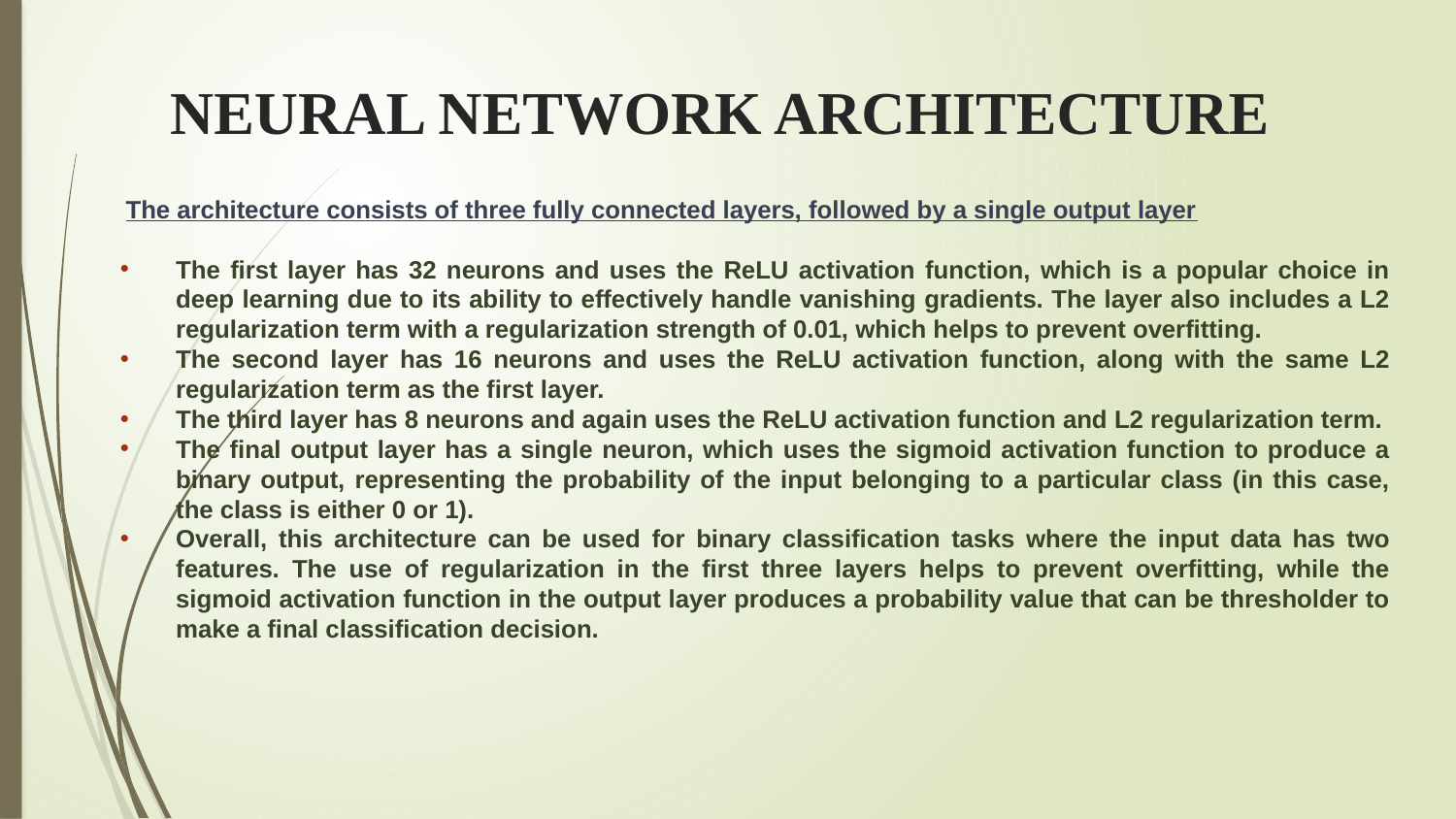

# NEURAL NETWORK ARCHITECTURE
The architecture consists of three fully connected layers, followed by a single output layer

The first layer has 32 neurons and uses the ReLU activation function, which is a popular choice in deep learning due to its ability to effectively handle vanishing gradients. The layer also includes a L2 regularization term with a regularization strength of 0.01, which helps to prevent overfitting.
The second layer has 16 neurons and uses the ReLU activation function, along with the same L2 regularization term as the first layer.
The third layer has 8 neurons and again uses the ReLU activation function and L2 regularization term.
The final output layer has a single neuron, which uses the sigmoid activation function to produce a binary output, representing the probability of the input belonging to a particular class (in this case, the class is either 0 or 1).
Overall, this architecture can be used for binary classification tasks where the input data has two features. The use of regularization in the first three layers helps to prevent overfitting, while the sigmoid activation function in the output layer produces a probability value that can be thresholder to make a final classification decision.